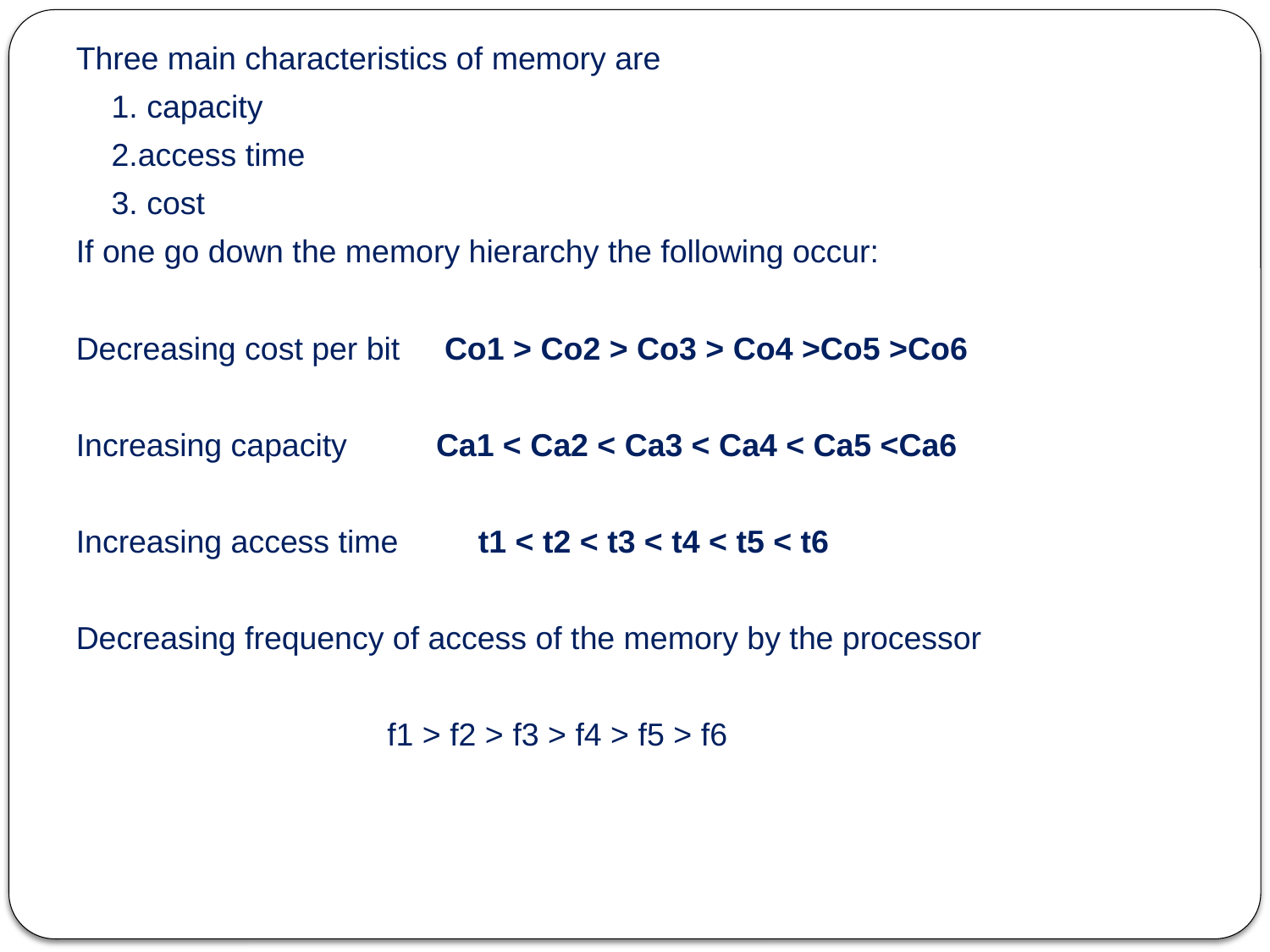

Three main characteristics of memory are
    1. capacity
    2.access time
    3. cost
If one go down the memory hierarchy the following occur:

Decreasing cost per bit     Co1 > Co2 > Co3 > Co4 >Co5 >Co6

Increasing capacity          Ca1 < Ca2 < Ca3 < Ca4 < Ca5 <Ca6

Increasing access time         t1 < t2 < t3 < t4 < t5 < t6

Decreasing frequency of access of the memory by the processor

                                   f1 > f2 > f3 > f4 > f5 > f6
#